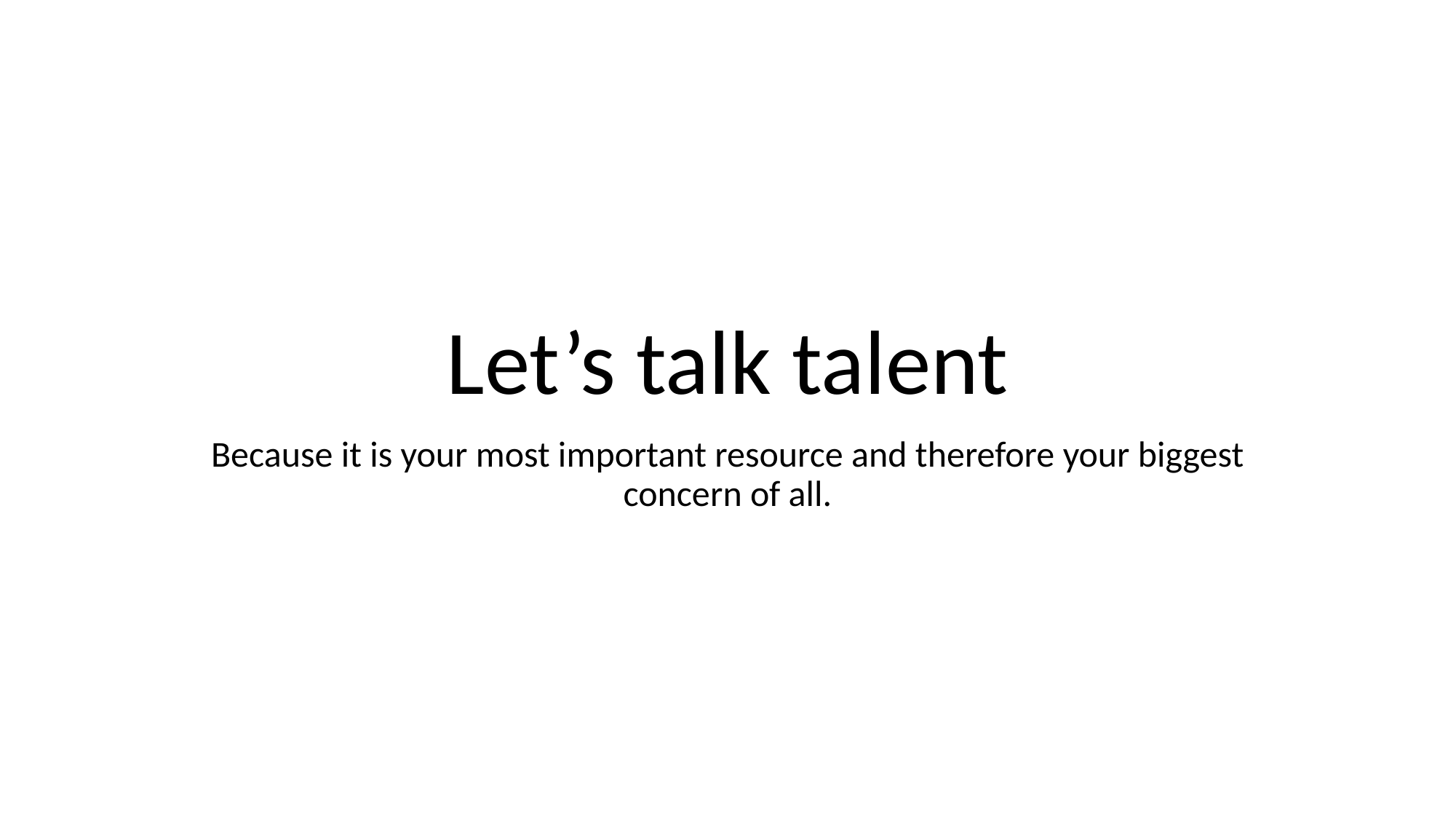

# Let’s talk talent
Because it is your most important resource and therefore your biggest concern of all.